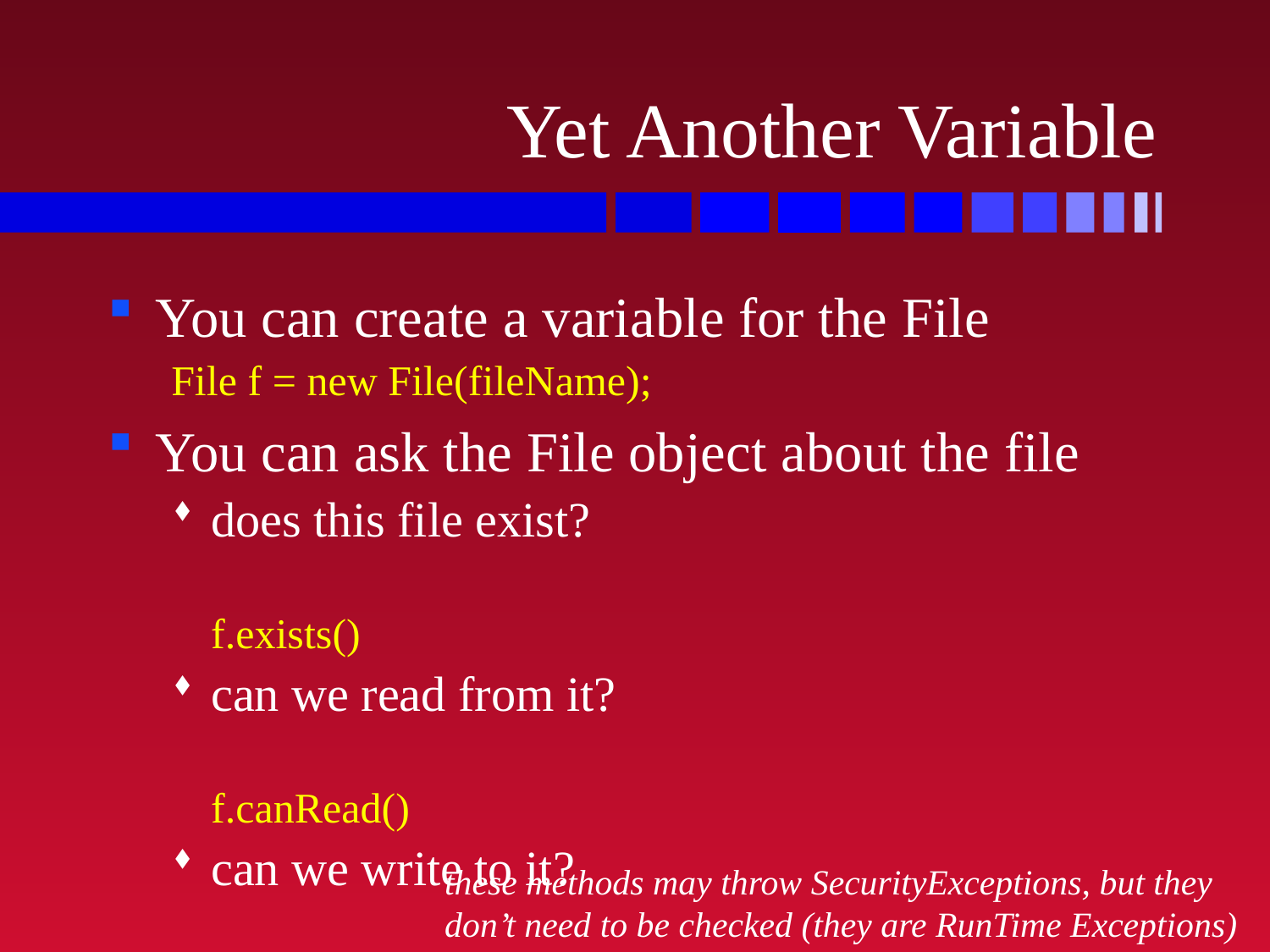

# Yet Another Variable
You can create a variable for the File
File f = new File(fileName);
You can ask the File object about the file
does this file exist?	f.exists()
can we read from it?	f.canRead()
can we write to it?	f.canWrite()
is it a folder/directory?	f.isDirectory()
and more
these methods may throw SecurityExceptions, but they don’t need to be checked (they are RunTime Exceptions)